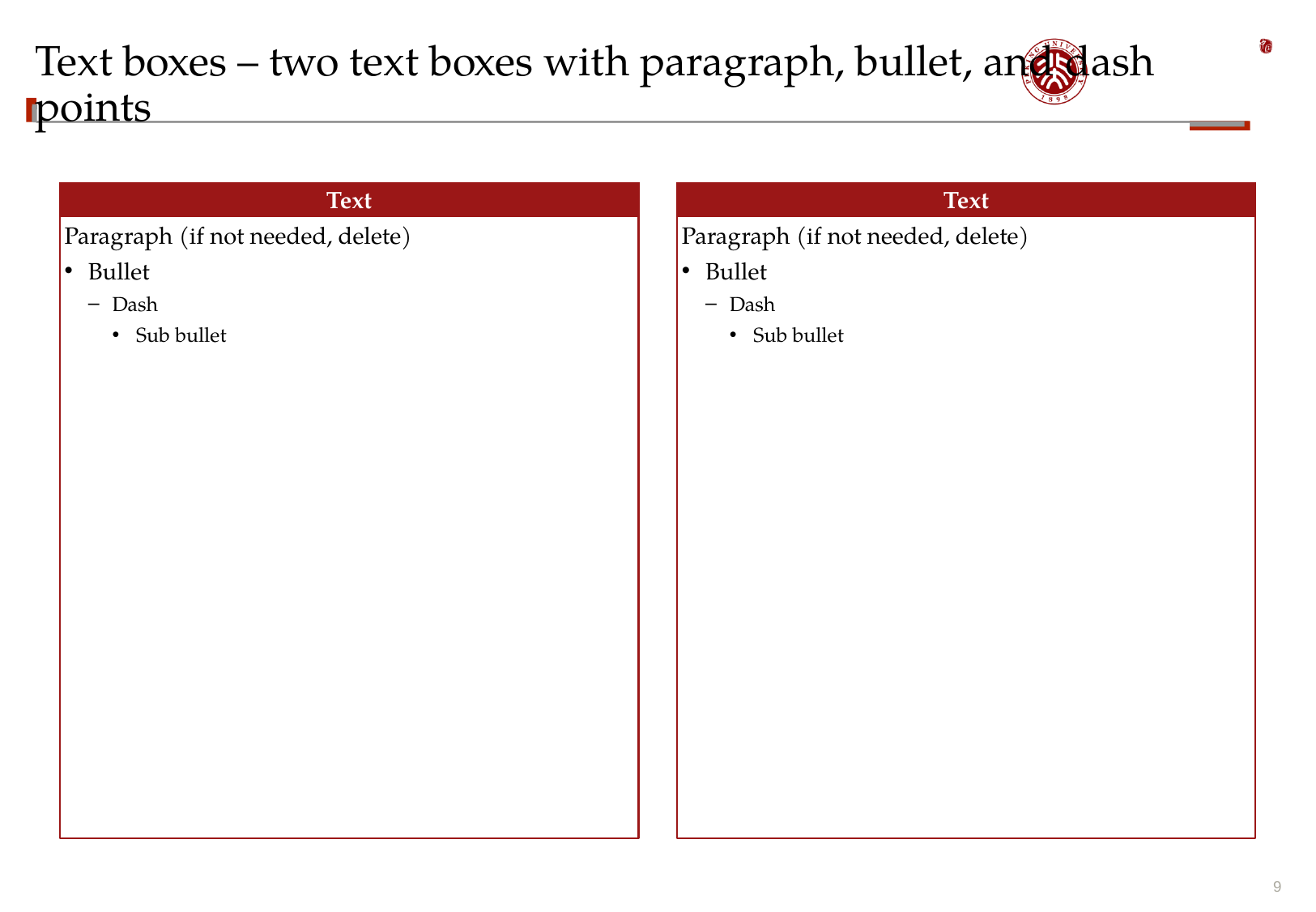

# Text boxes – two text boxes with paragraph, bullet, and dash points
Text
Text
Paragraph (if not needed, delete)
Bullet
Dash
Sub bullet
Paragraph (if not needed, delete)
Bullet
Dash
Sub bullet